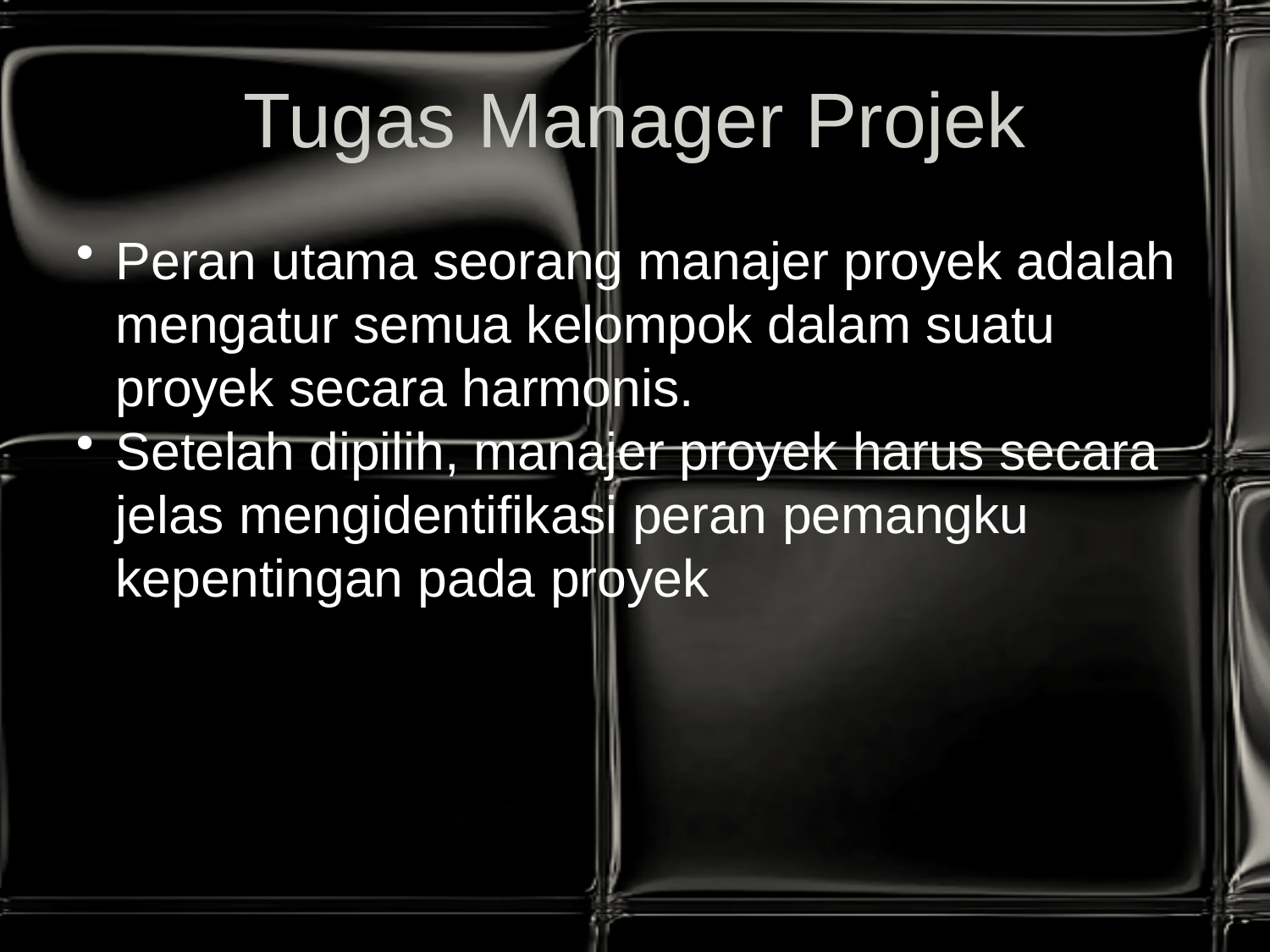

# Tugas Manager Projek
Peran utama seorang manajer proyek adalah mengatur semua kelompok dalam suatu proyek secara harmonis.
Setelah dipilih, manajer proyek harus secara jelas mengidentifikasi peran pemangku kepentingan pada proyek